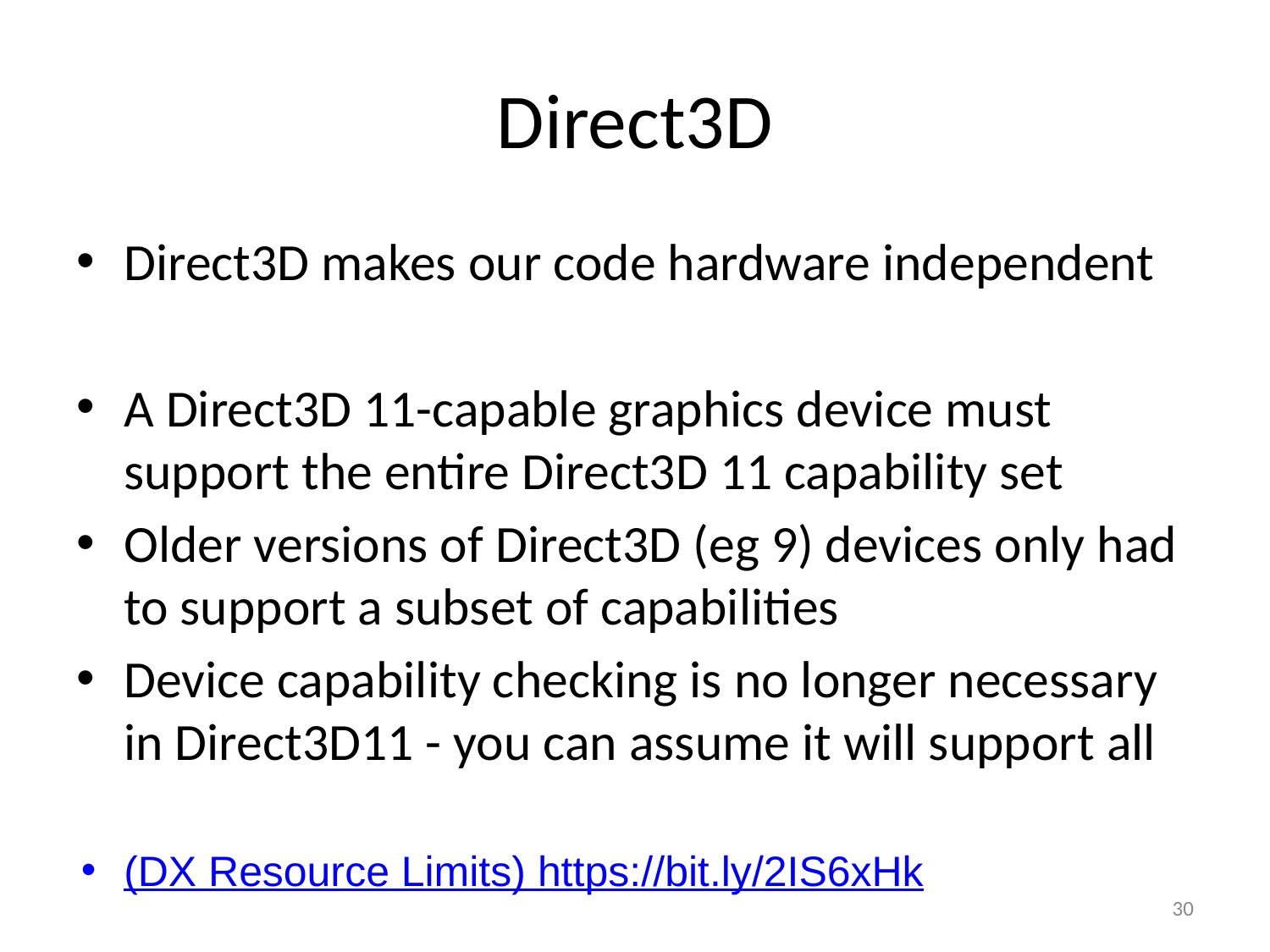

# Direct3D
Direct3D makes our code hardware independent

A Direct3D 11-capable graphics device must support the entire Direct3D 11 capability set
Older versions of Direct3D (eg 9) devices only had to support a subset of capabilities
Device capability checking is no longer necessary in Direct3D11 - you can assume it will support all
(DX Resource Limits) https://bit.ly/2IS6xHk

30